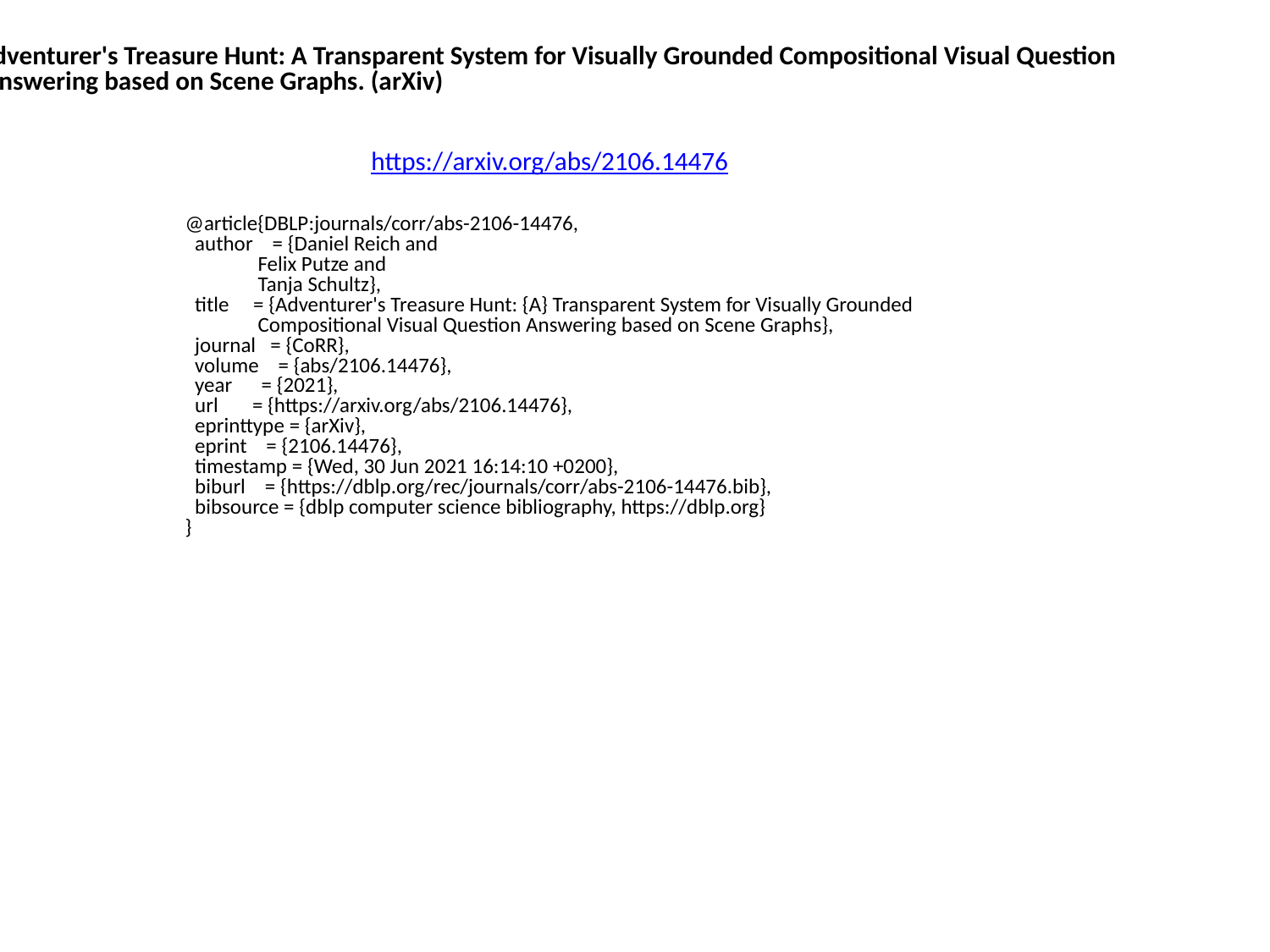

Adventurer's Treasure Hunt: A Transparent System for Visually Grounded Compositional Visual Question
 Answering based on Scene Graphs. (arXiv)

https://arxiv.org/abs/2106.14476

@article{DBLP:journals/corr/abs-2106-14476,
  author    = {Daniel Reich and
               Felix Putze and
               Tanja Schultz},
  title     = {Adventurer's Treasure Hunt: {A} Transparent System for Visually Grounded
               Compositional Visual Question Answering based on Scene Graphs},
  journal   = {CoRR},
  volume    = {abs/2106.14476},
  year      = {2021},
  url       = {https://arxiv.org/abs/2106.14476},
  eprinttype = {arXiv},
  eprint    = {2106.14476},
  timestamp = {Wed, 30 Jun 2021 16:14:10 +0200},
  biburl    = {https://dblp.org/rec/journals/corr/abs-2106-14476.bib},
  bibsource = {dblp computer science bibliography, https://dblp.org}
}